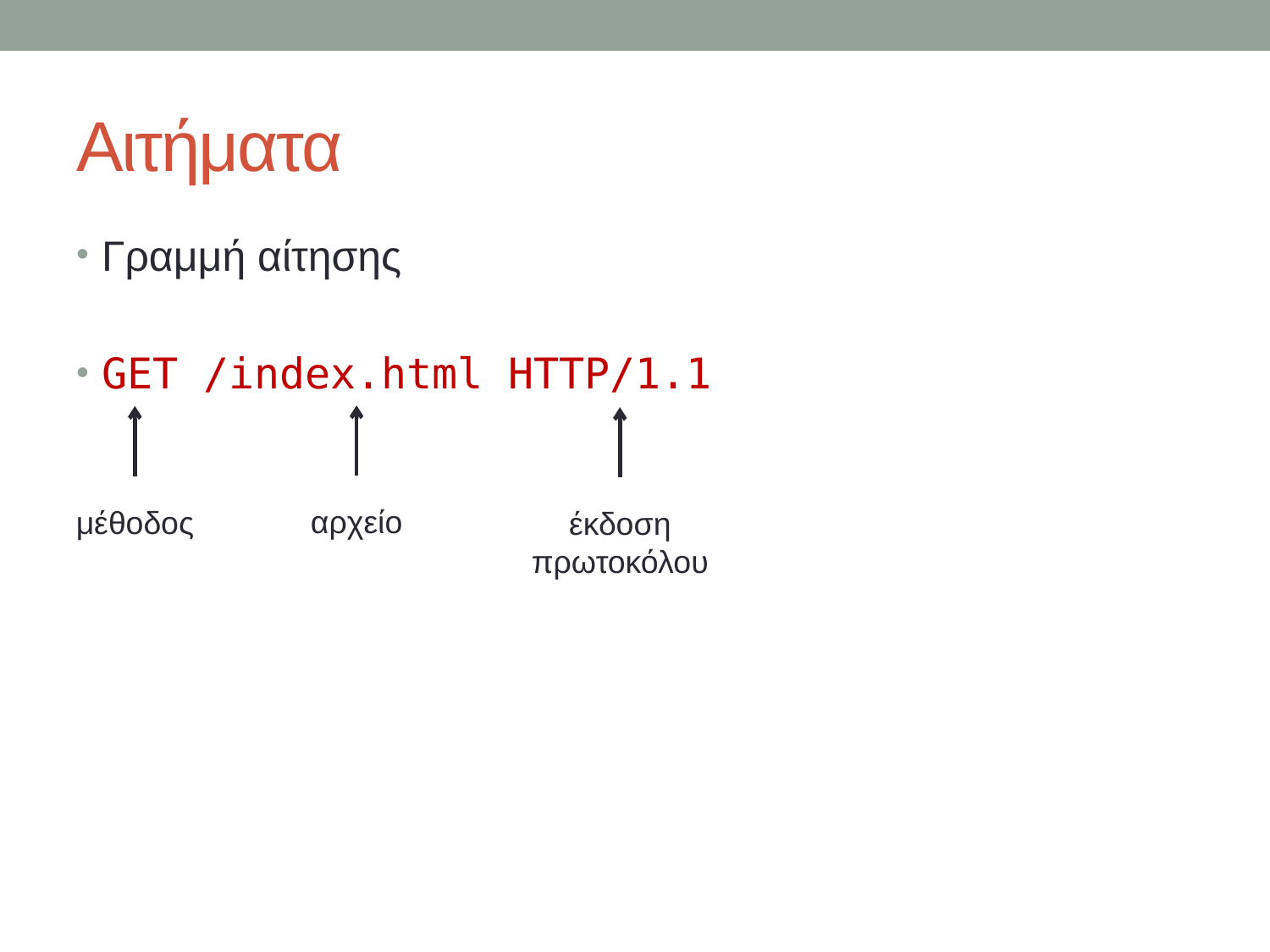

# Αιτήματα
Γραμμή αίτησης

GET /index.html HTTP/1.1
αρχείο
μέθοδος
έκδοση πρωτοκόλου